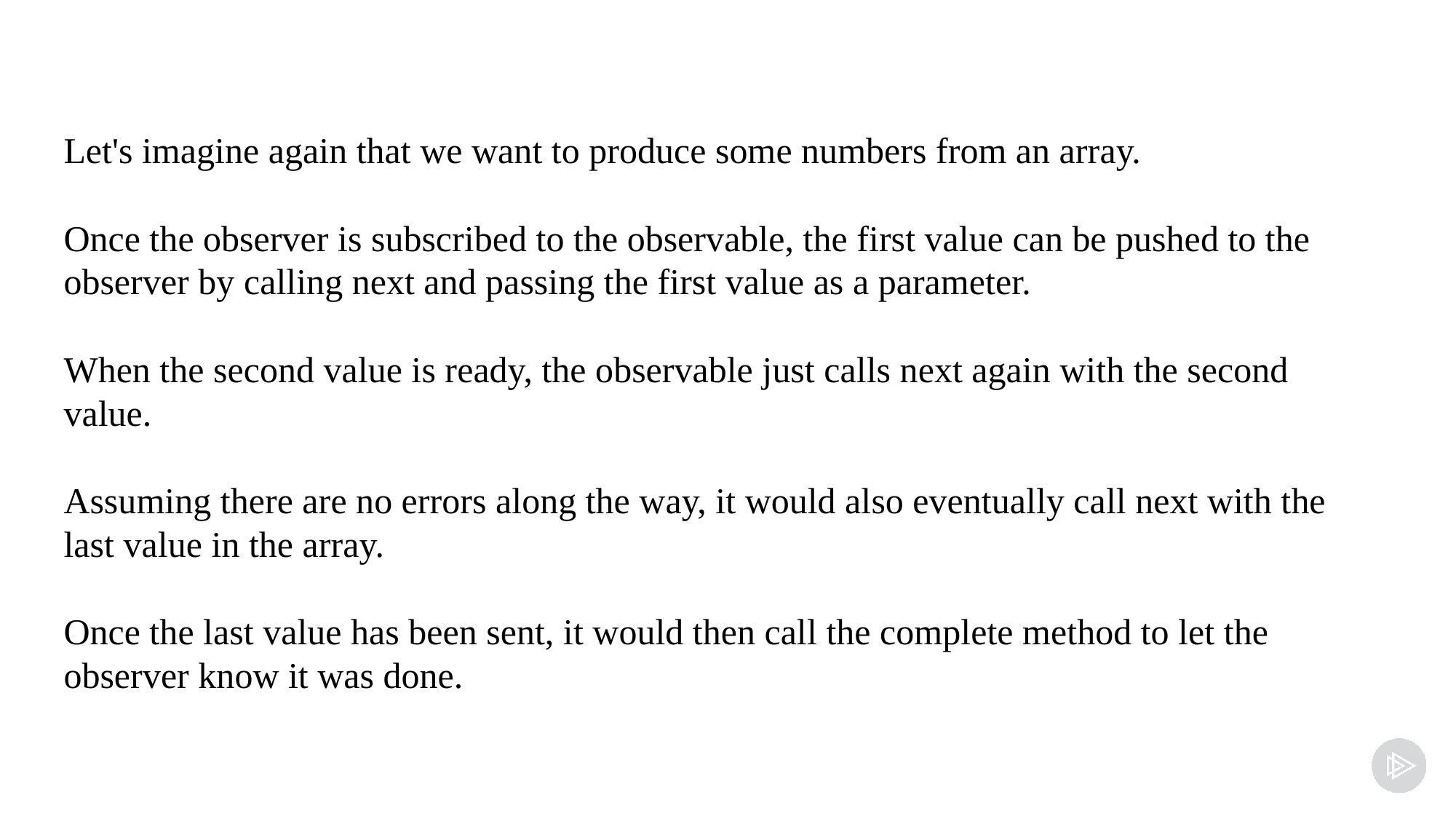

Let's imagine again that we want to produce some numbers from an array.

Once the observer is subscribed to the observable, the first value can be pushed to the observer by calling next and passing the first value as a parameter.

When the second value is ready, the observable just calls next again with the second value.

Assuming there are no errors along the way, it would also eventually call next with the last value in the array.

Once the last value has been sent, it would then call the complete method to let the observer know it was done.